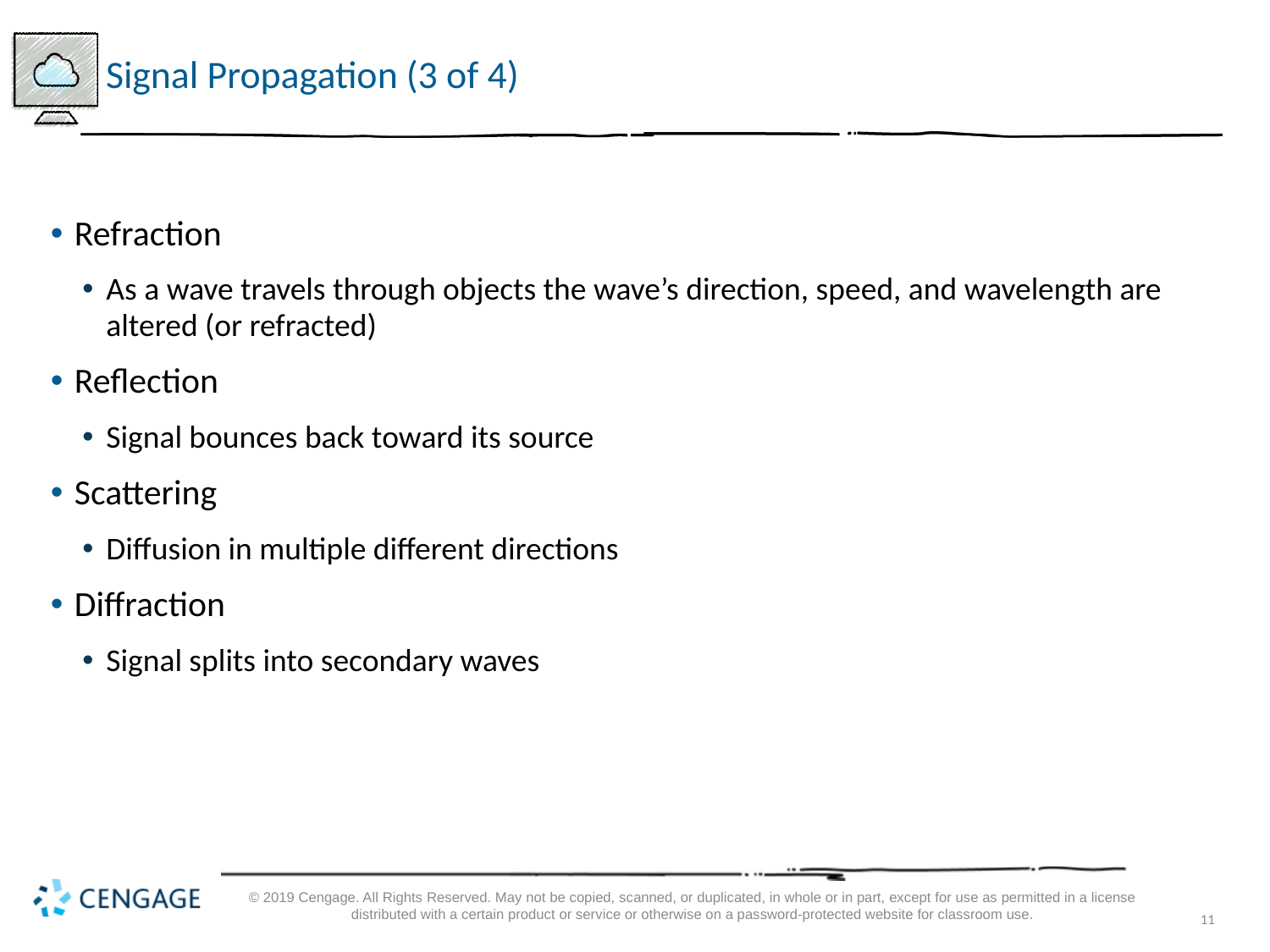

# Signal Propagation (3 of 4)
Refraction
As a wave travels through objects the wave’s direction, speed, and wavelength are altered (or refracted)
Reflection
Signal bounces back toward its source
Scattering
Diffusion in multiple different directions
Diffraction
Signal splits into secondary waves
© 2019 Cengage. All Rights Reserved. May not be copied, scanned, or duplicated, in whole or in part, except for use as permitted in a license distributed with a certain product or service or otherwise on a password-protected website for classroom use.